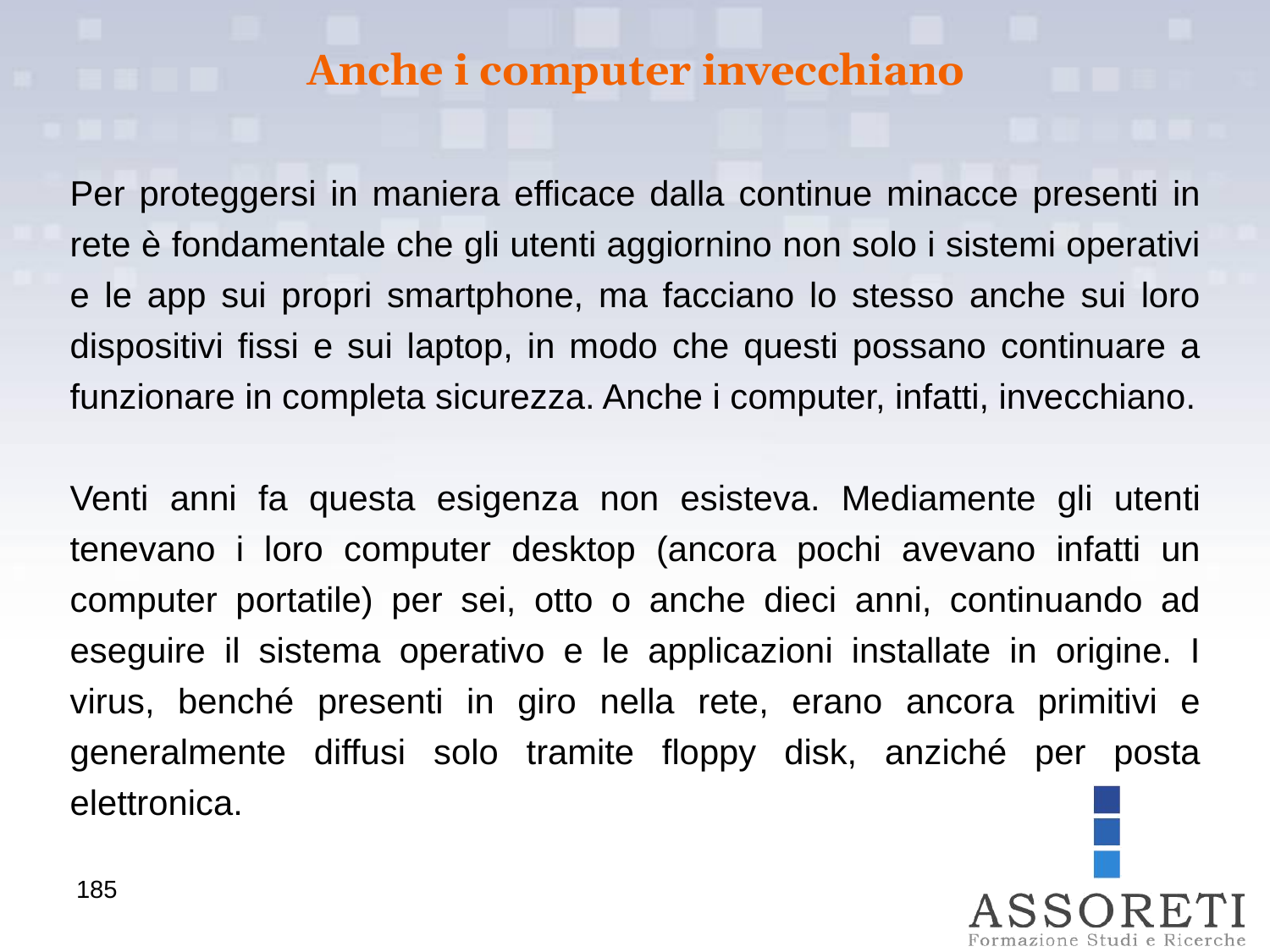

Anche i computer invecchiano
Per proteggersi in maniera efficace dalla continue minacce presenti in rete è fondamentale che gli utenti aggiornino non solo i sistemi operativi e le app sui propri smartphone, ma facciano lo stesso anche sui loro dispositivi fissi e sui laptop, in modo che questi possano continuare a funzionare in completa sicurezza. Anche i computer, infatti, invecchiano.

Venti anni fa questa esigenza non esisteva. Mediamente gli utenti tenevano i loro computer desktop (ancora pochi avevano infatti un computer portatile) per sei, otto o anche dieci anni, continuando ad eseguire il sistema operativo e le applicazioni installate in origine. I virus, benché presenti in giro nella rete, erano ancora primitivi e generalmente diffusi solo tramite floppy disk, anziché per posta elettronica.
185